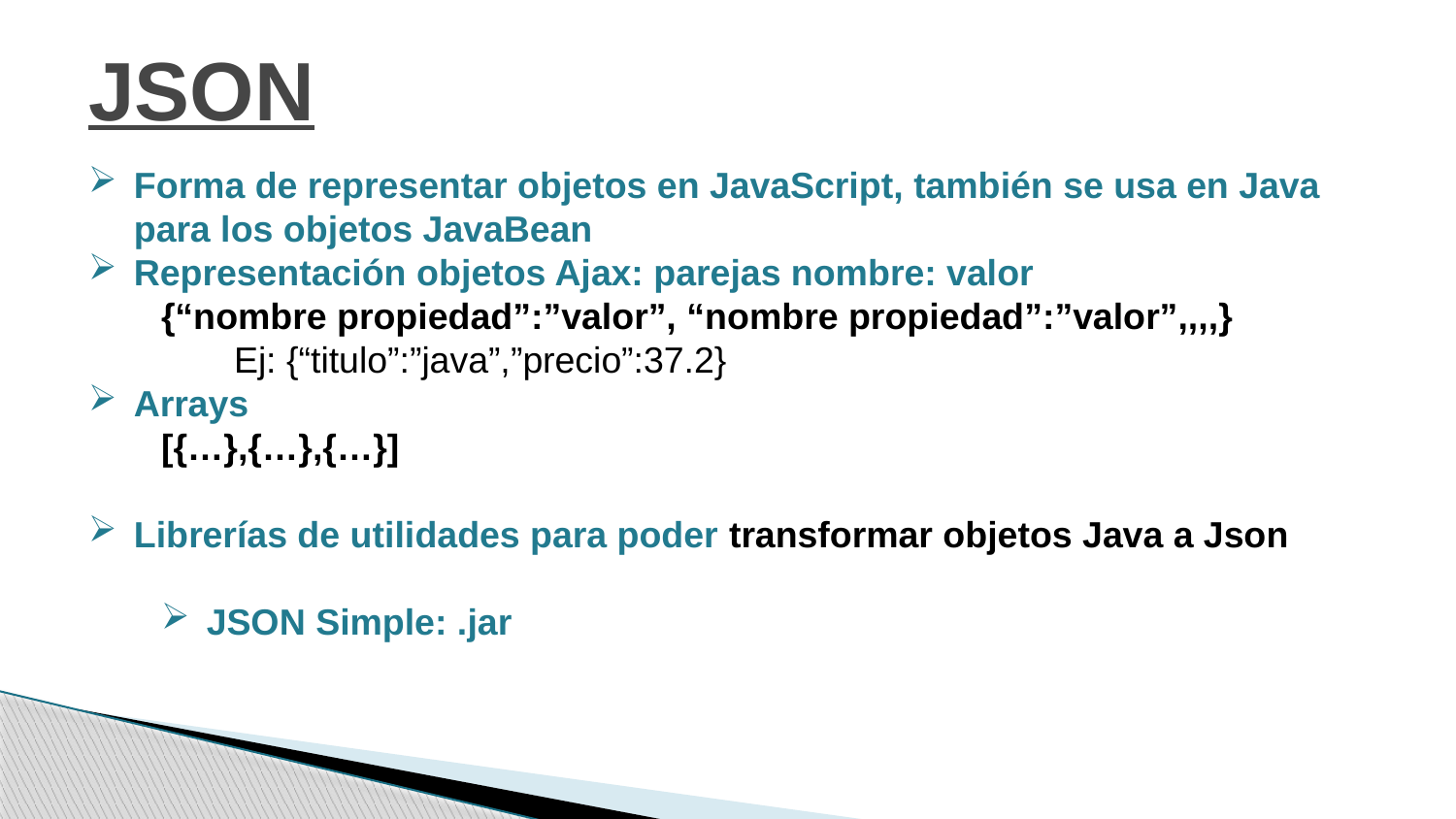

JSON
Forma de representar objetos en JavaScript, también se usa en Java para los objetos JavaBean
Representación objetos Ajax: parejas nombre: valor
{“nombre propiedad”:”valor”, “nombre propiedad”:”valor”,,,,}
Ej: {“titulo”:”java”,”precio”:37.2}
Arrays
[{…},{…},{…}]

Librerías de utilidades para poder transformar objetos Java a Json

JSON Simple: .jar